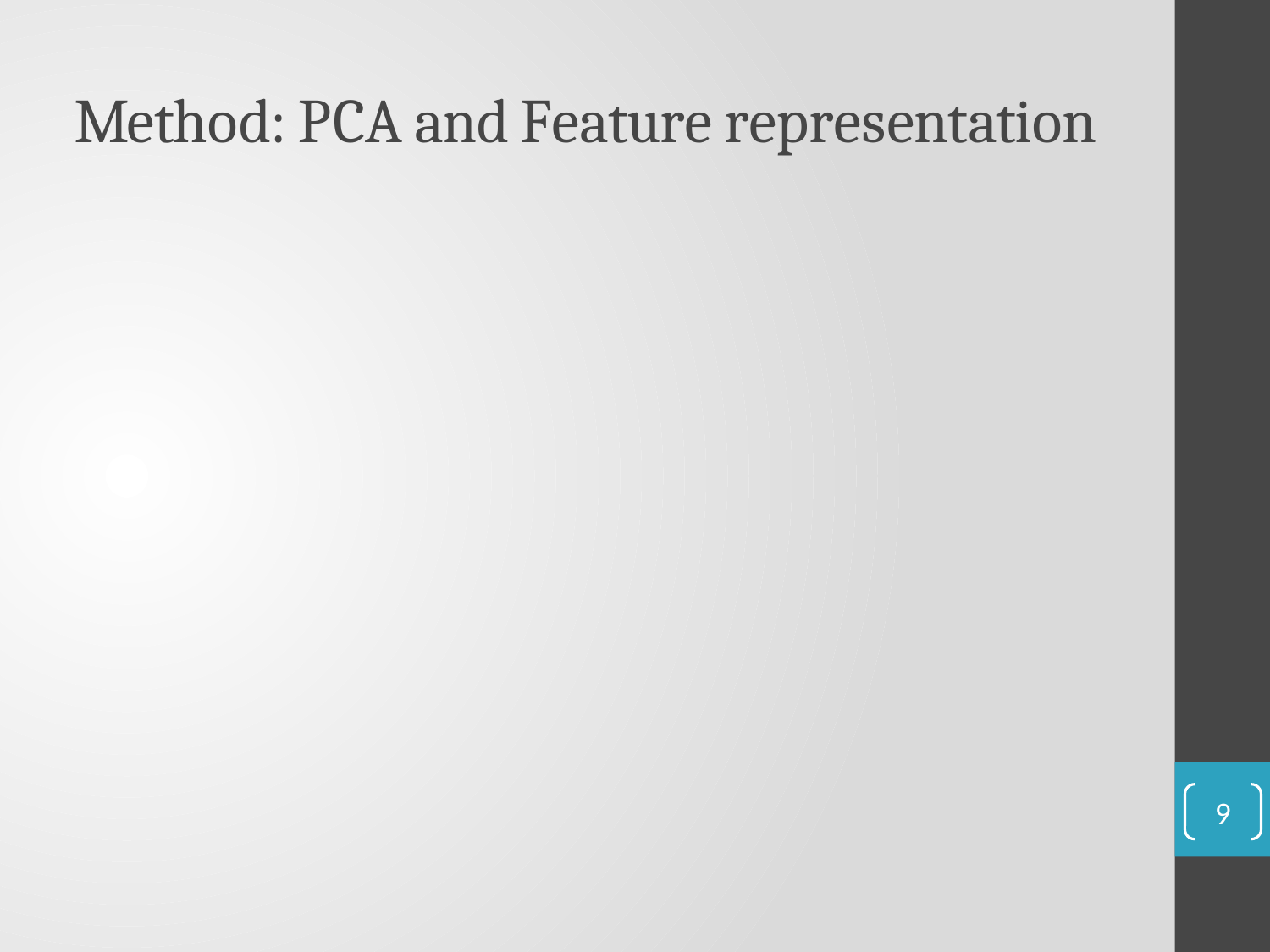

# Method: PCA and Feature representation

9